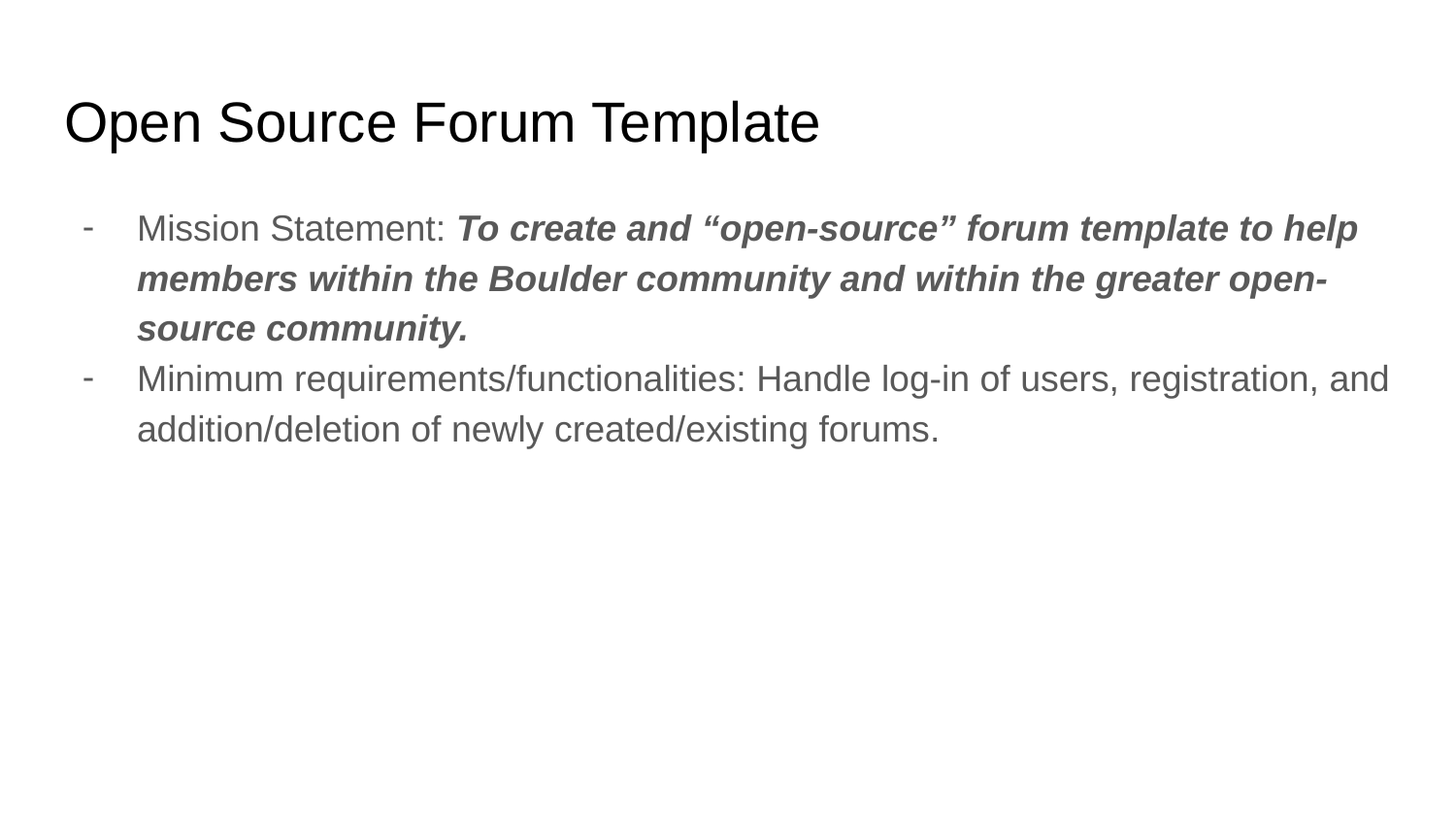

# Open Source Forum Template
Mission Statement: To create and “open-source” forum template to help members within the Boulder community and within the greater open-source community.
Minimum requirements/functionalities: Handle log-in of users, registration, and addition/deletion of newly created/existing forums.